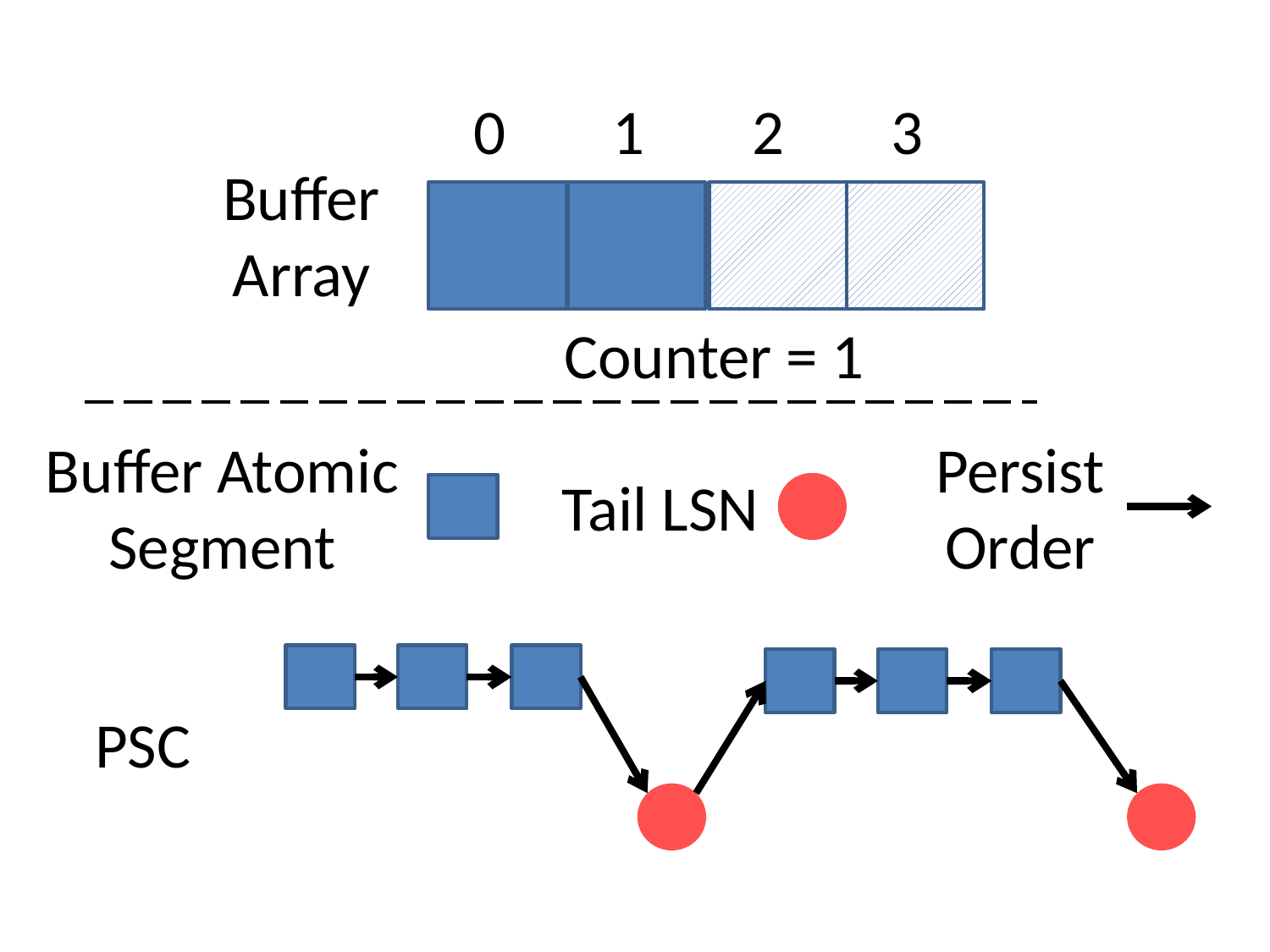

0
1
2
3
Buffer Array

Counter = 1
Buffer Atomic Segment
Persist Order
Tail LSN

PSC